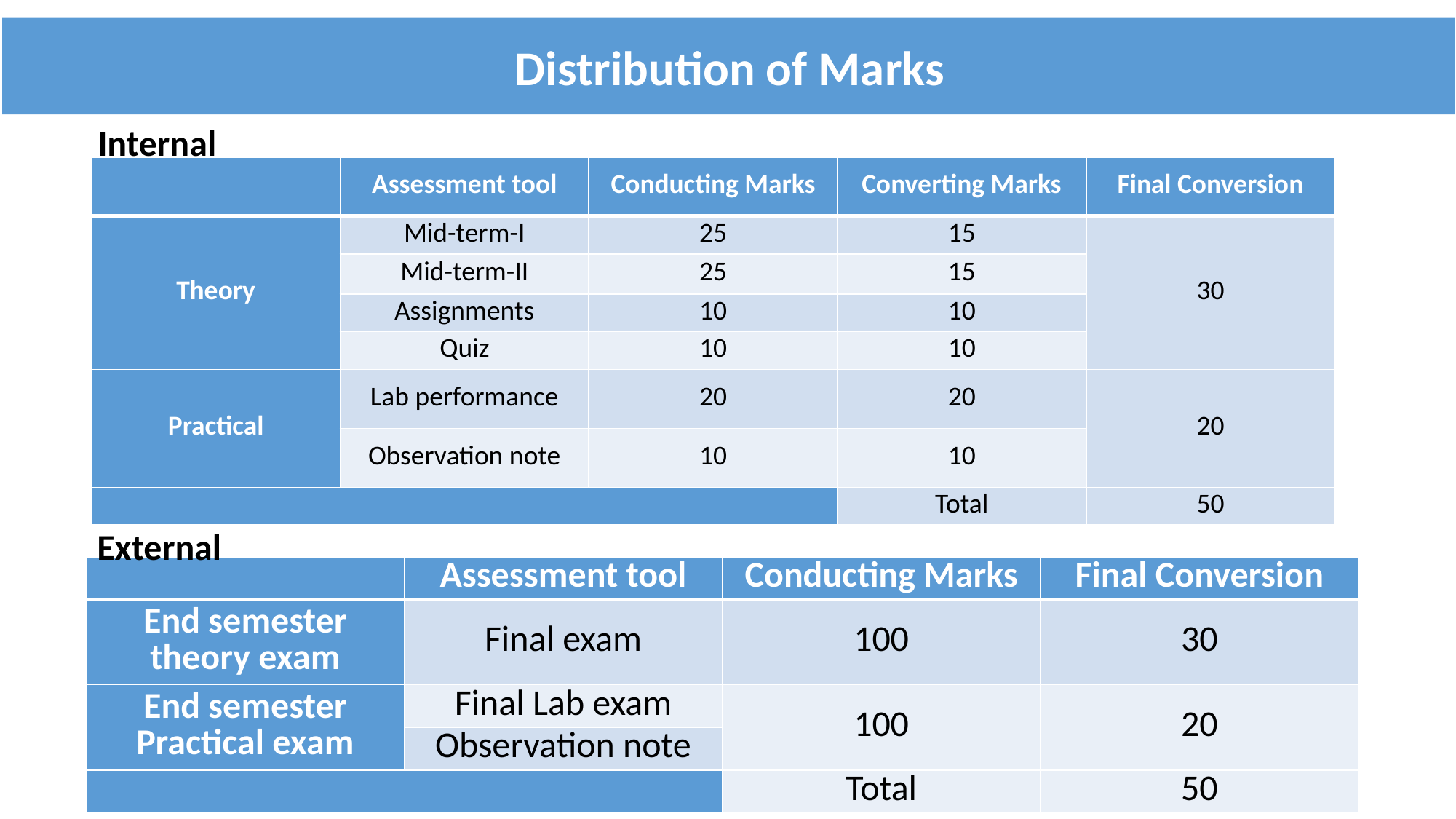

Distribution of Marks
Internal
|  | Assessment tool | Conducting Marks | Converting Marks | Final Conversion |
| --- | --- | --- | --- | --- |
| Theory | Mid-term-I | 25 | 15 | 30 |
|  | Mid-term-II | 25 | 15 |  |
|  | Assignments | 10 | 10 |  |
|  | Quiz | 10 | 10 |  |
| Practical | Lab performance | 20 | 20 | 20 |
|  | Observation note | 10 | 10 |  |
|  |  |  | Total | 50 |

External

|  | Assessment tool | Conducting Marks | Final Conversion |
| --- | --- | --- | --- |
| End semester theory exam | Final exam | 100 | 30 |
| End semester Practical exam | Final Lab exam | 100 | 20 |
|  | Observation note |  |  |
|  |  | Total | 50 |